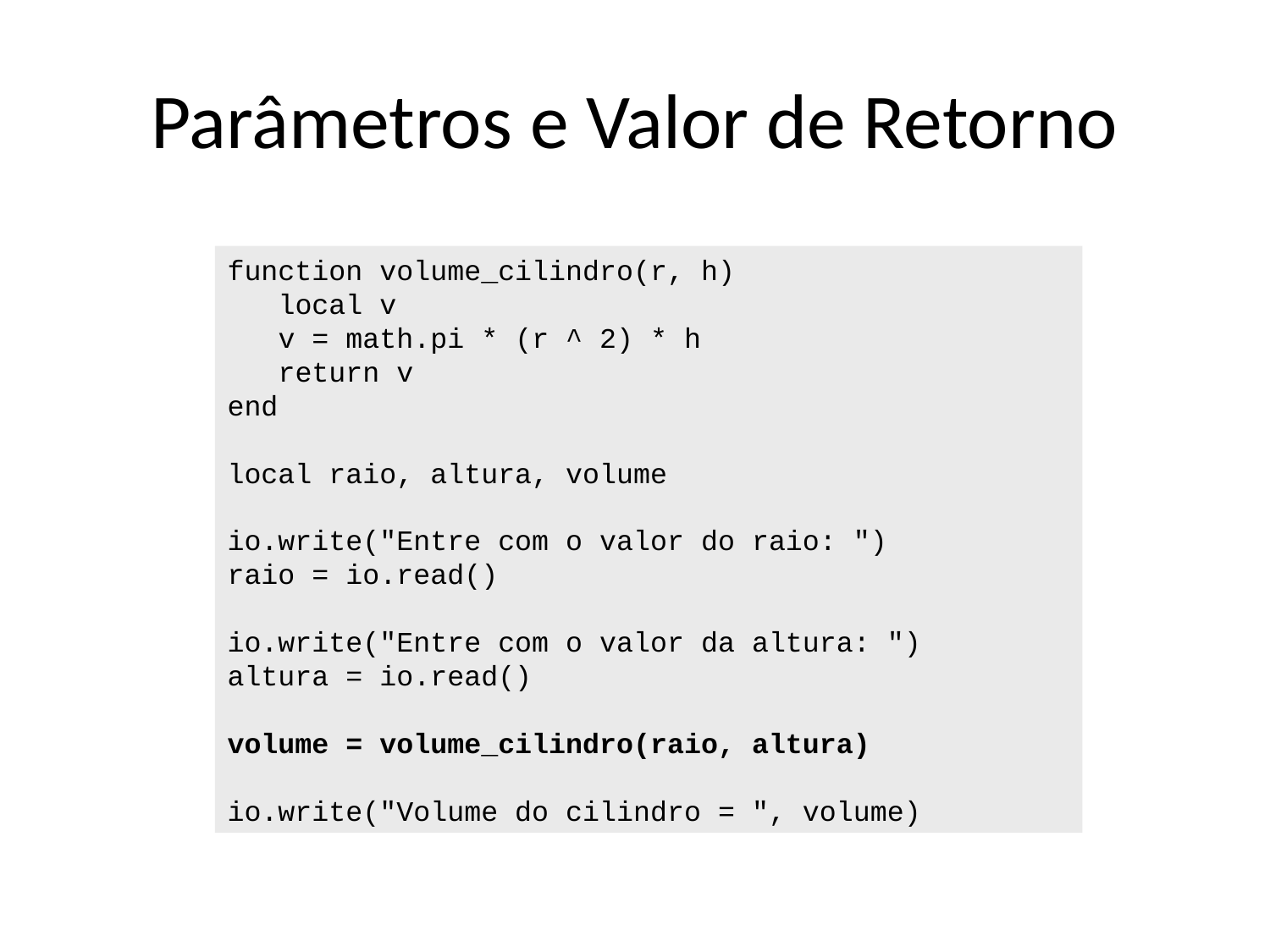

# Parâmetros e Valor de Retorno
function volume_cilindro(r, h)
   local v
   v = math.pi * (r ^ 2) * h
   return v
end

local raio, altura, volume

io.write("Entre com o valor do raio: ")
raio = io.read()

io.write("Entre com o valor da altura: ")
altura = io.read()

volume = volume_cilindro(raio, altura)

io.write("Volume do cilindro = ", volume)